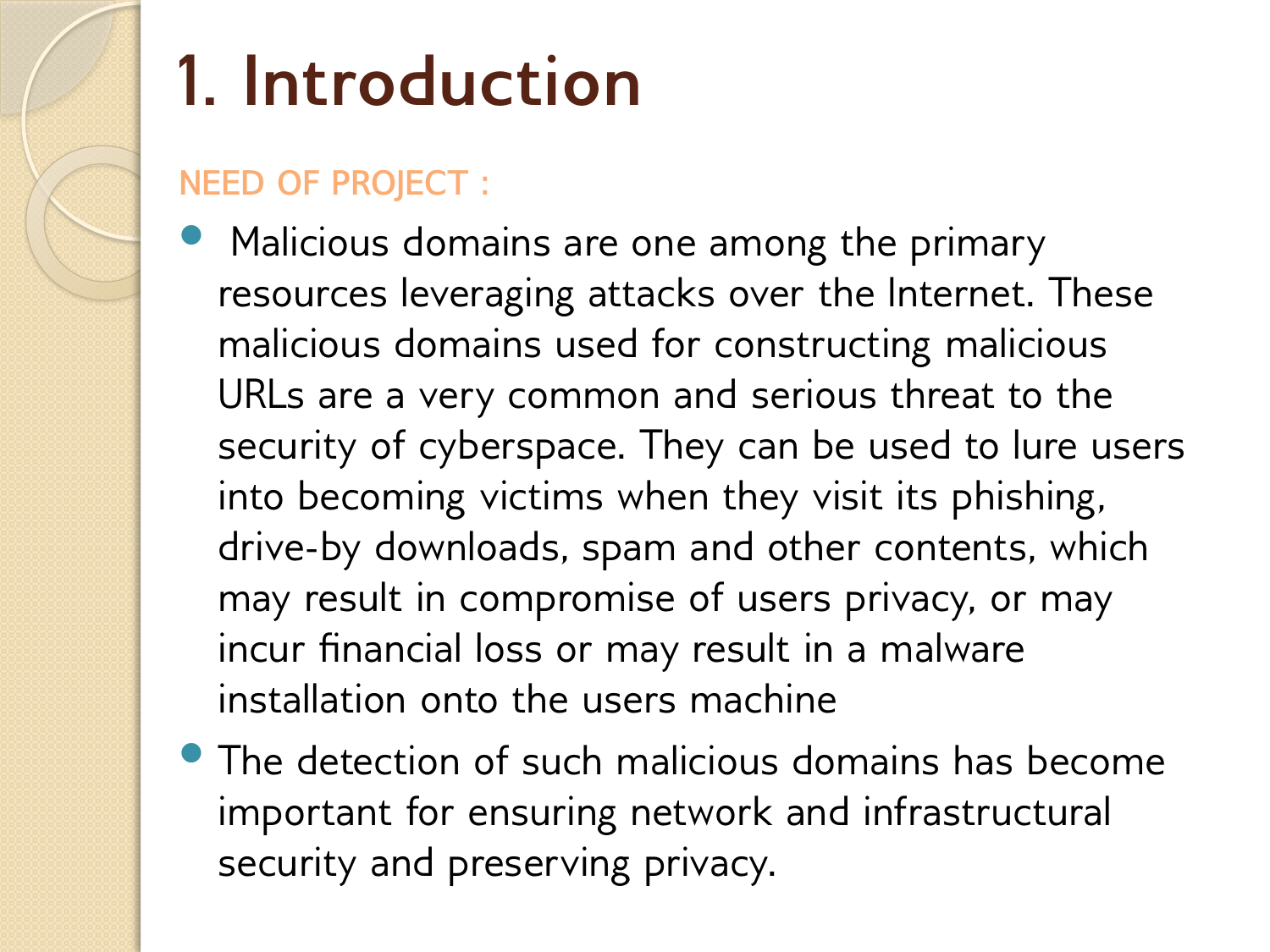

# 1. Introduction
NEED OF PROJECT :
 Malicious domains are one among the primary resources leveraging attacks over the Internet. These malicious domains used for constructing malicious URLs are a very common and serious threat to the security of cyberspace. They can be used to lure users into becoming victims when they visit its phishing, drive-by downloads, spam and other contents, which may result in compromise of users privacy, or may incur financial loss or may result in a malware installation onto the users machine
The detection of such malicious domains has become important for ensuring network and infrastructural security and preserving privacy.